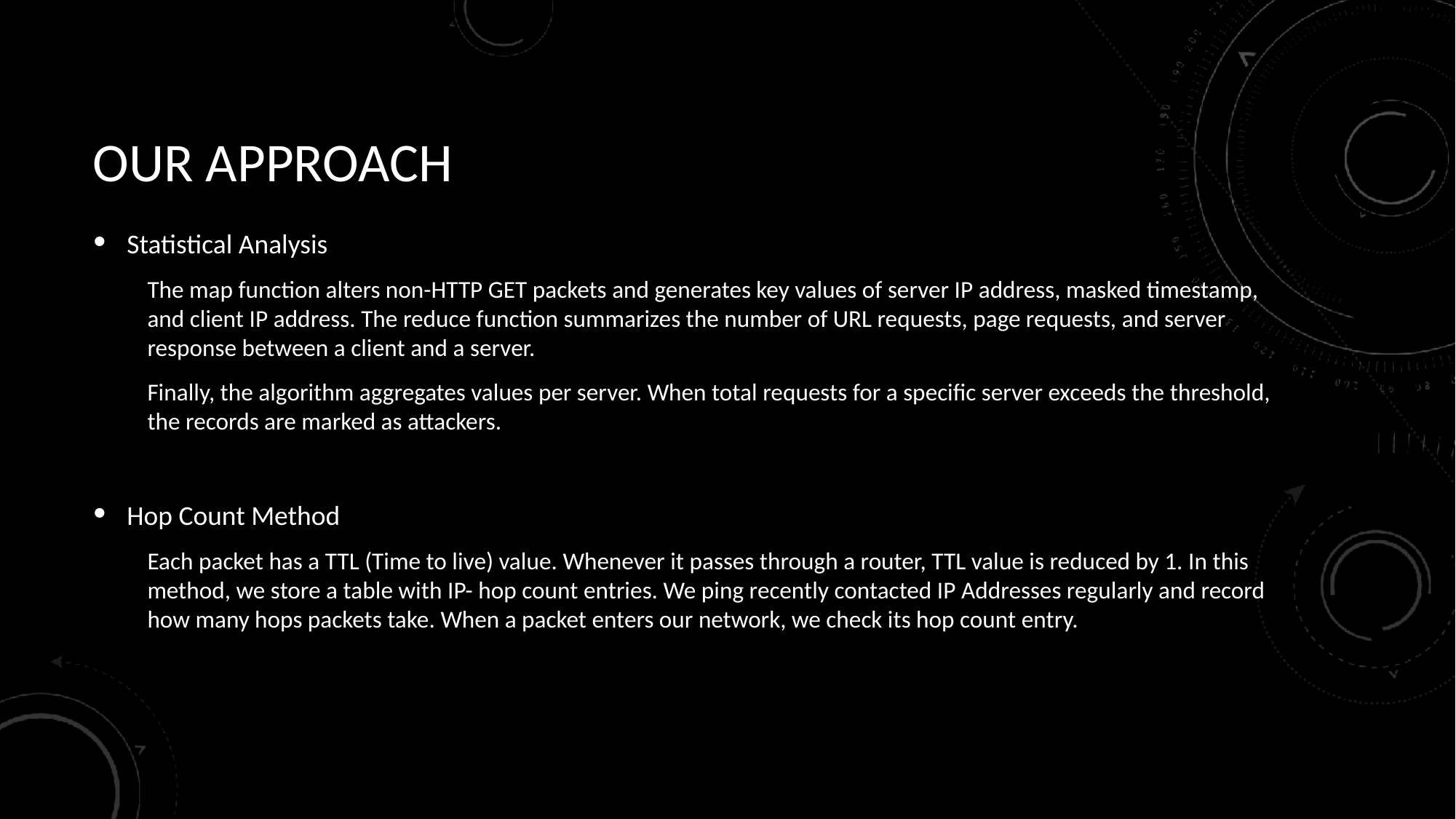

# OUR APPROACH
Statistical Analysis
The map function alters non-HTTP GET packets and generates key values of server IP address, masked timestamp, and client IP address. The reduce function summarizes the number of URL requests, page requests, and server response between a client and a server.
Finally, the algorithm aggregates values per server. When total requests for a specific server exceeds the threshold, the records are marked as attackers.

Hop Count Method
Each packet has a TTL (Time to live) value. Whenever it passes through a router, TTL value is reduced by 1. In this method, we store a table with IP- hop count entries. We ping recently contacted IP Addresses regularly and record how many hops packets take. When a packet enters our network, we check its hop count entry.